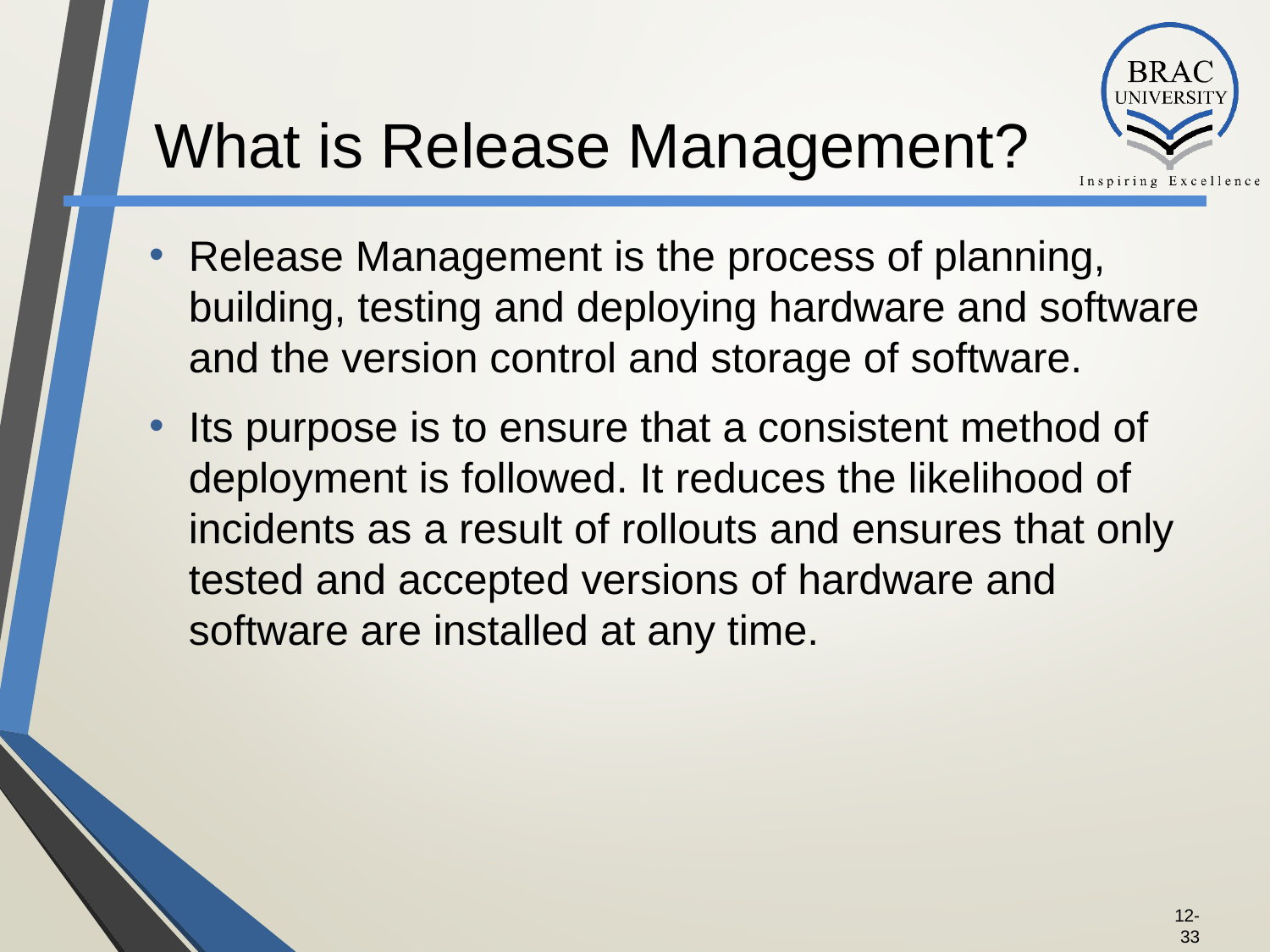

# What is Release Management?
Release Management is the process of planning, building, testing and deploying hardware and software and the version control and storage of software.
Its purpose is to ensure that a consistent method of deployment is followed. It reduces the likelihood of incidents as a result of rollouts and ensures that only tested and accepted versions of hardware and software are installed at any time.
12-33